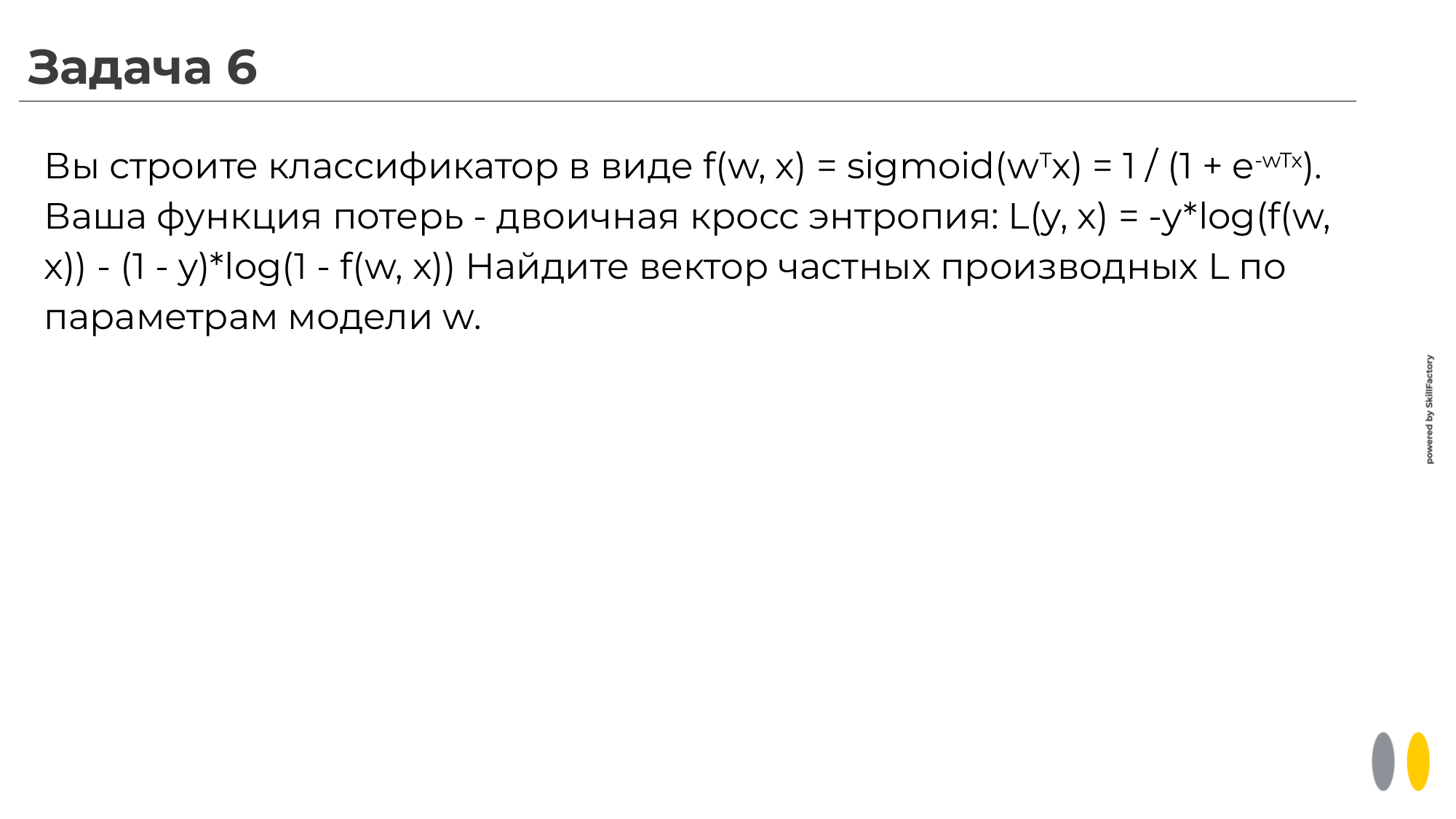

# Задача 6
Вы строите классификатор в виде f(w, x) = sigmoid(wTx) = 1 / (1 + e-wTx). Ваша функция потерь - двоичная кросс энтропия: L(y, x) = -y*log(f(w, x)) - (1 - y)*log(1 - f(w, x)) Найдите вектор частных производных L по параметрам модели w.